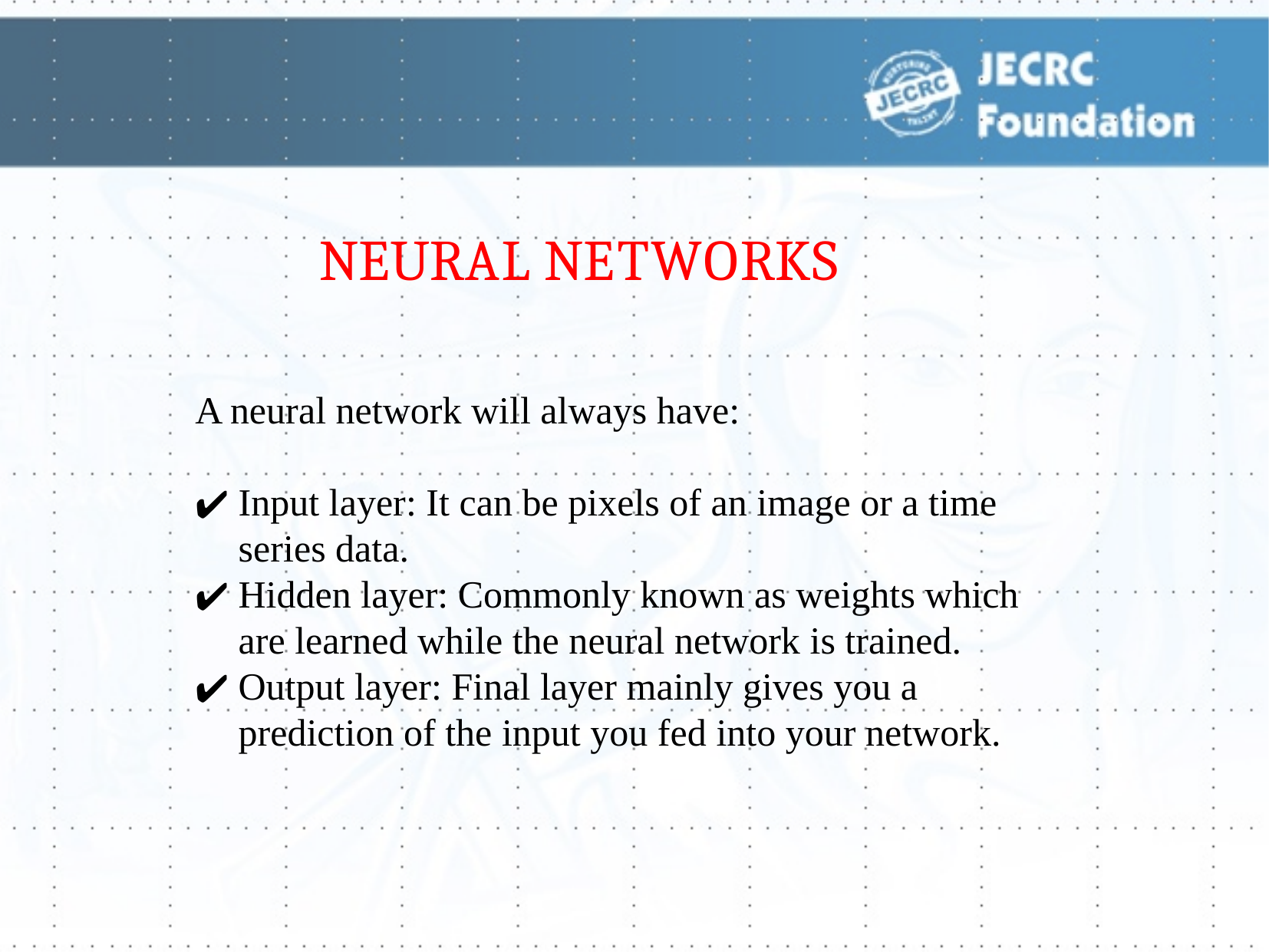

NEURAL NETWORKS
A neural network will always have:

Input layer: It can be pixels of an image or a time series data.
Hidden layer: Commonly known as weights which are learned while the neural network is trained.
Output layer: Final layer mainly gives you a prediction of the input you fed into your network.